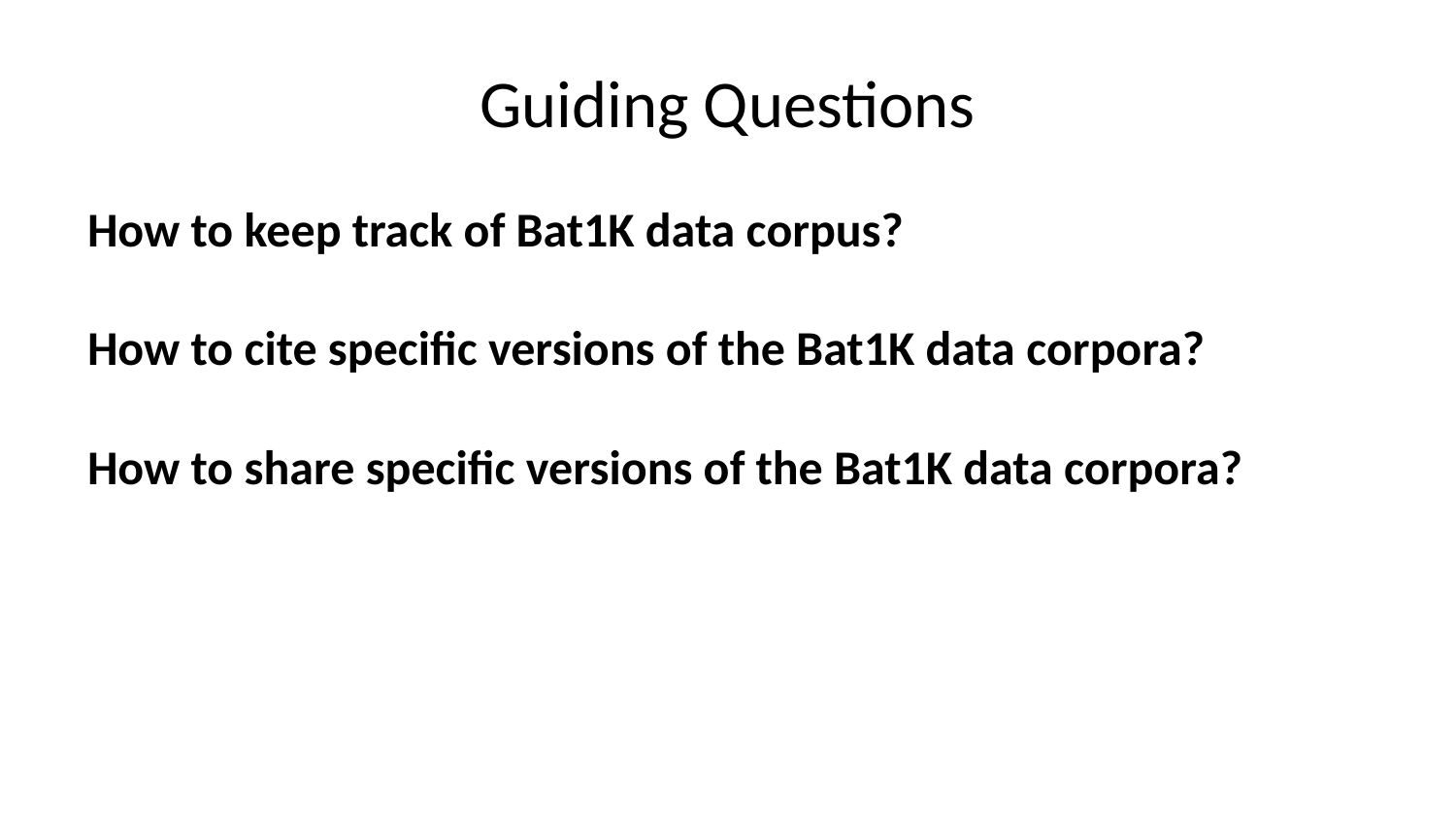

# Guiding Questions
How to keep track of Bat1K data corpus?
How to cite specific versions of the Bat1K data corpora?
How to share specific versions of the Bat1K data corpora?